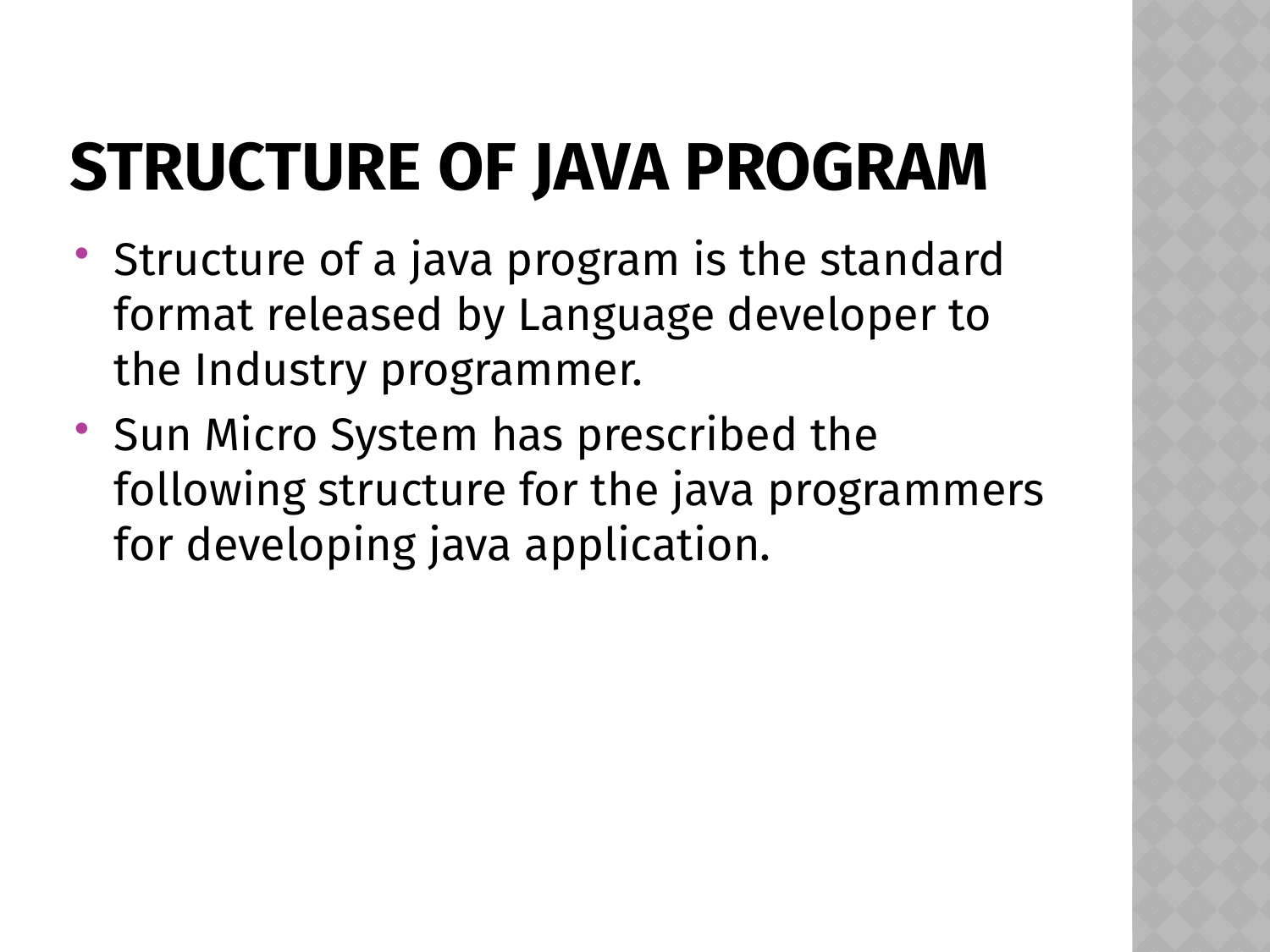

# Structure of Java Program
Structure of a java program is the standard format released by Language developer to the Industry programmer.
Sun Micro System has prescribed the following structure for the java programmers for developing java application.